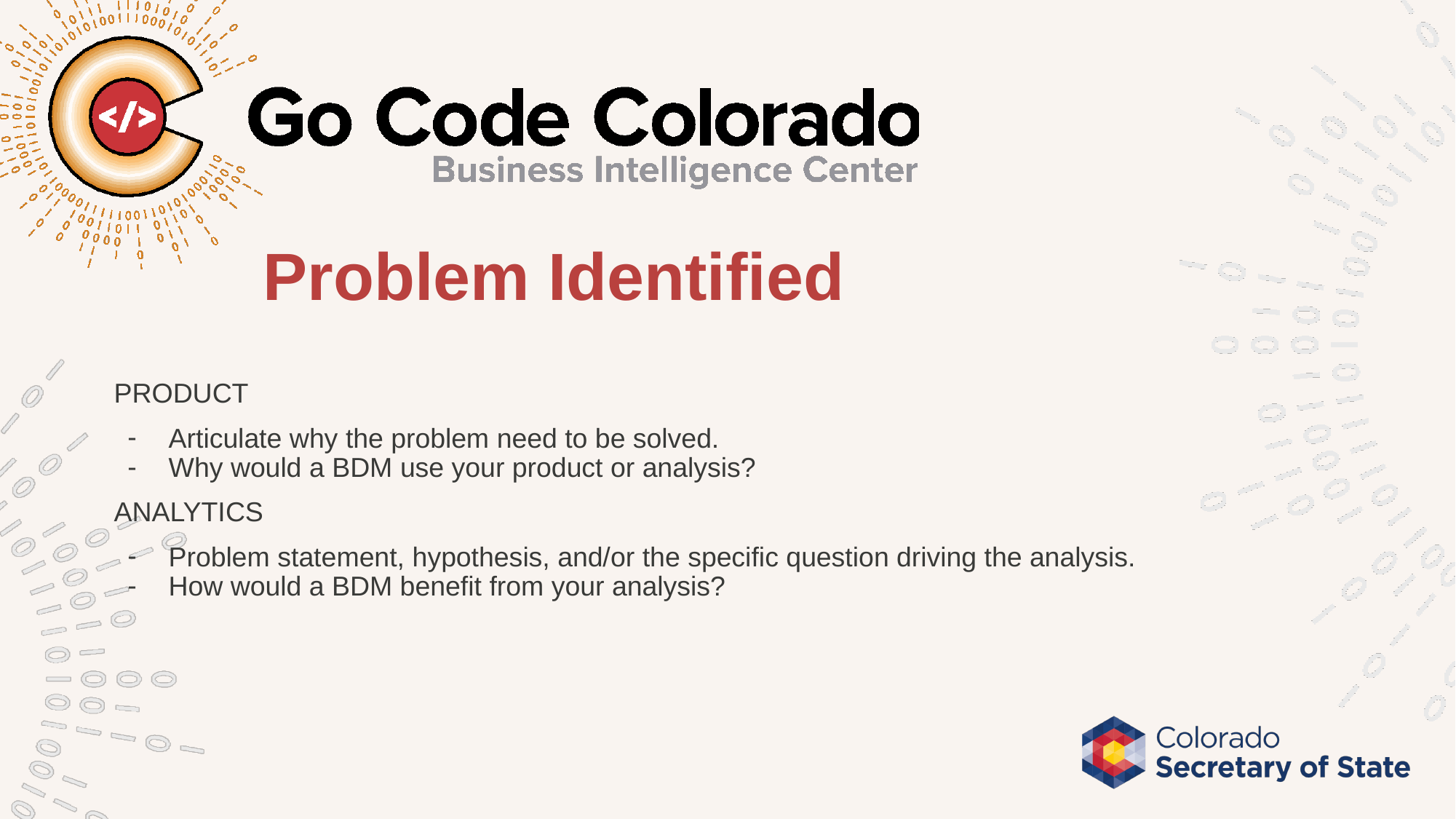

# Problem Identified
PRODUCT
Articulate why the problem need to be solved.
Why would a BDM use your product or analysis?
ANALYTICS
Problem statement, hypothesis, and/or the specific question driving the analysis.
How would a BDM benefit from your analysis?